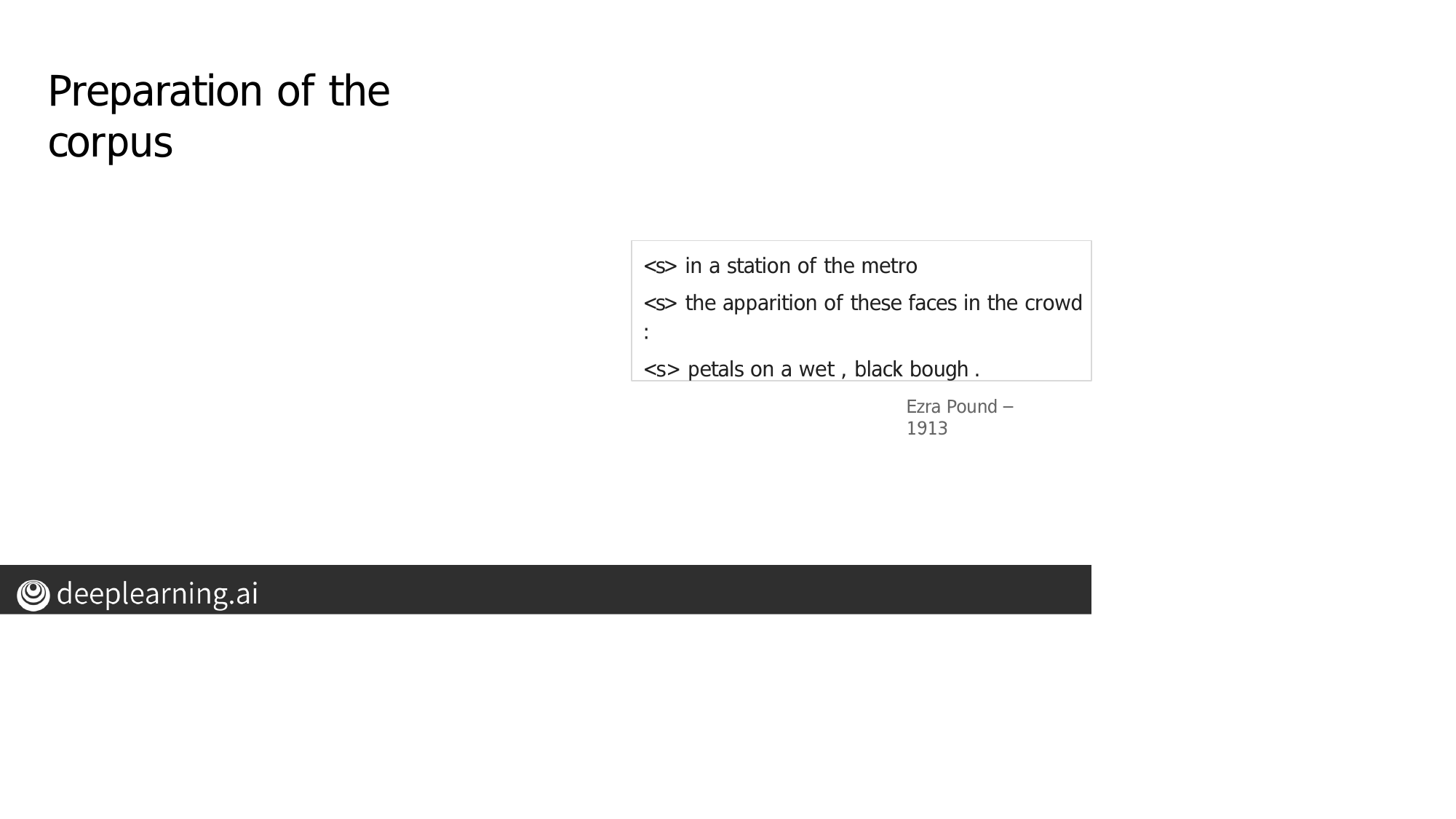

# Preparation of the corpus
<s> in a station of the metro
<s> the apparition of these faces in the crowd
:
<s> petals on a wet , black bough .
Ezra Pound –
1913